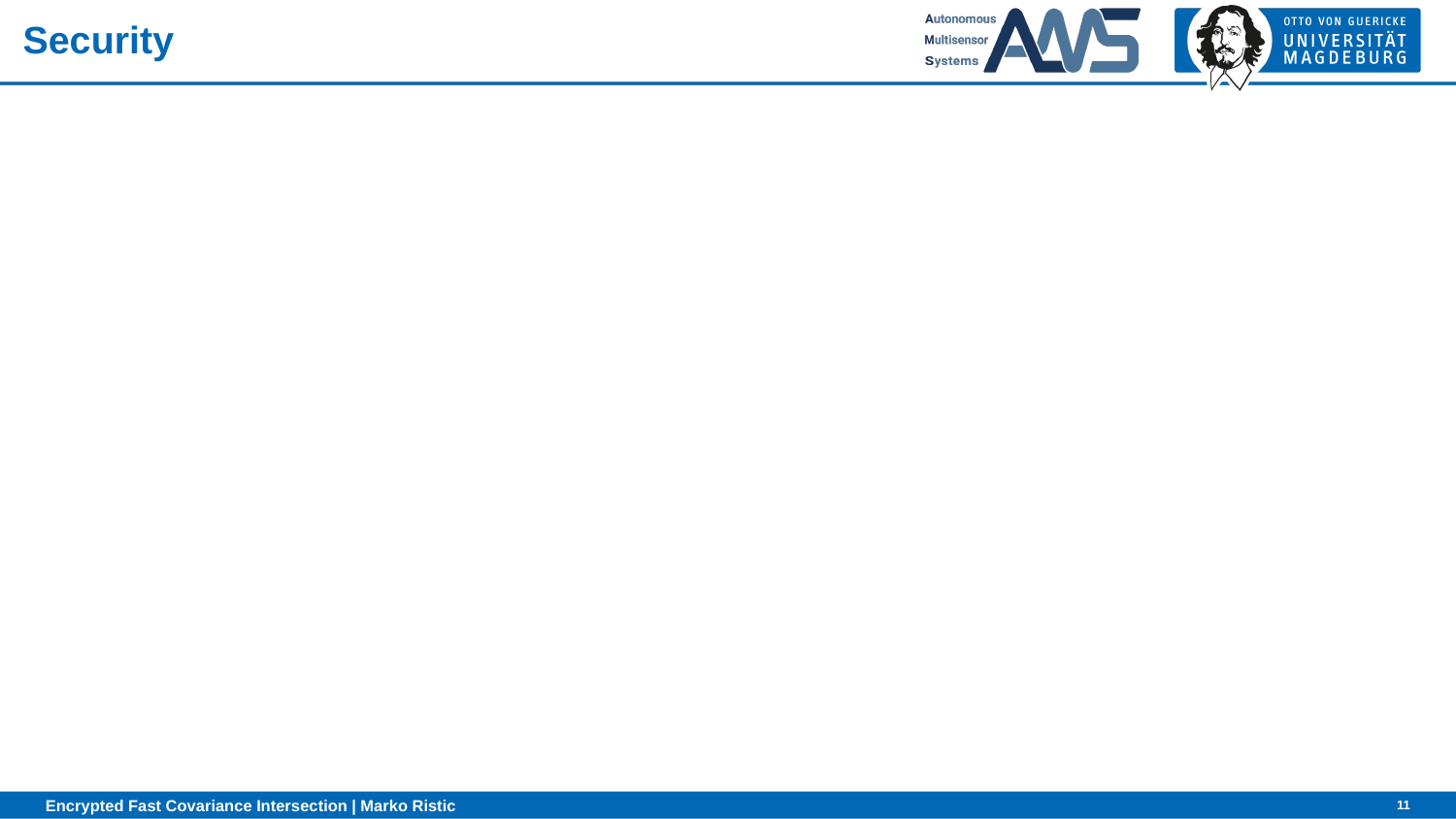

# Security

11
Encrypted Fast Covariance Intersection | Marko Ristic